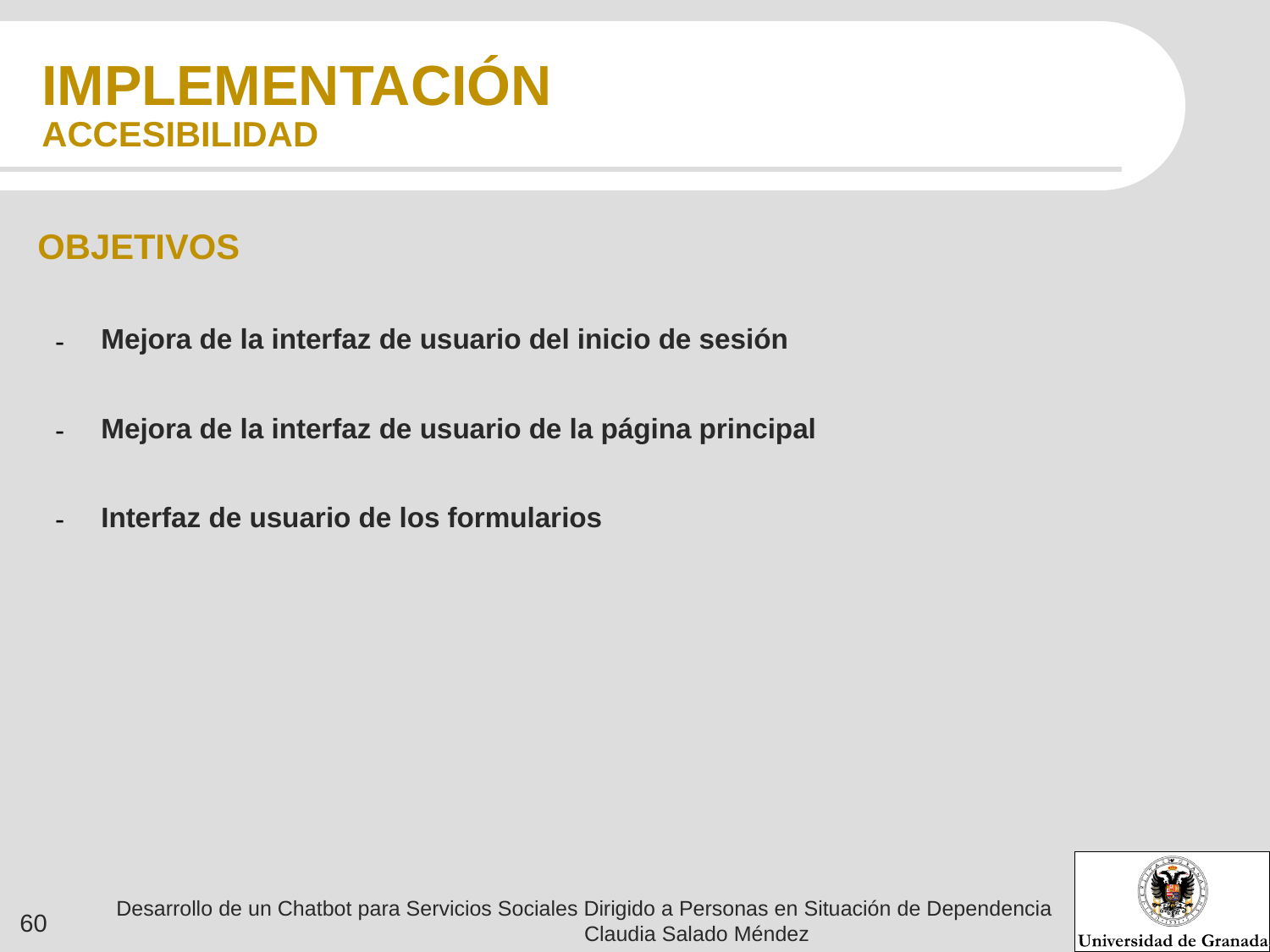

# IMPLEMENTACIÓN
ACCESIBILIDAD
OBJETIVOS

Mejora de la interfaz de usuario del inicio de sesión

Mejora de la interfaz de usuario de la página principal

Interfaz de usuario de los formularios

Desarrollo de un Chatbot para Servicios Sociales Dirigido a Personas en Situación de Dependencia                                       Claudia Salado Méndez
60